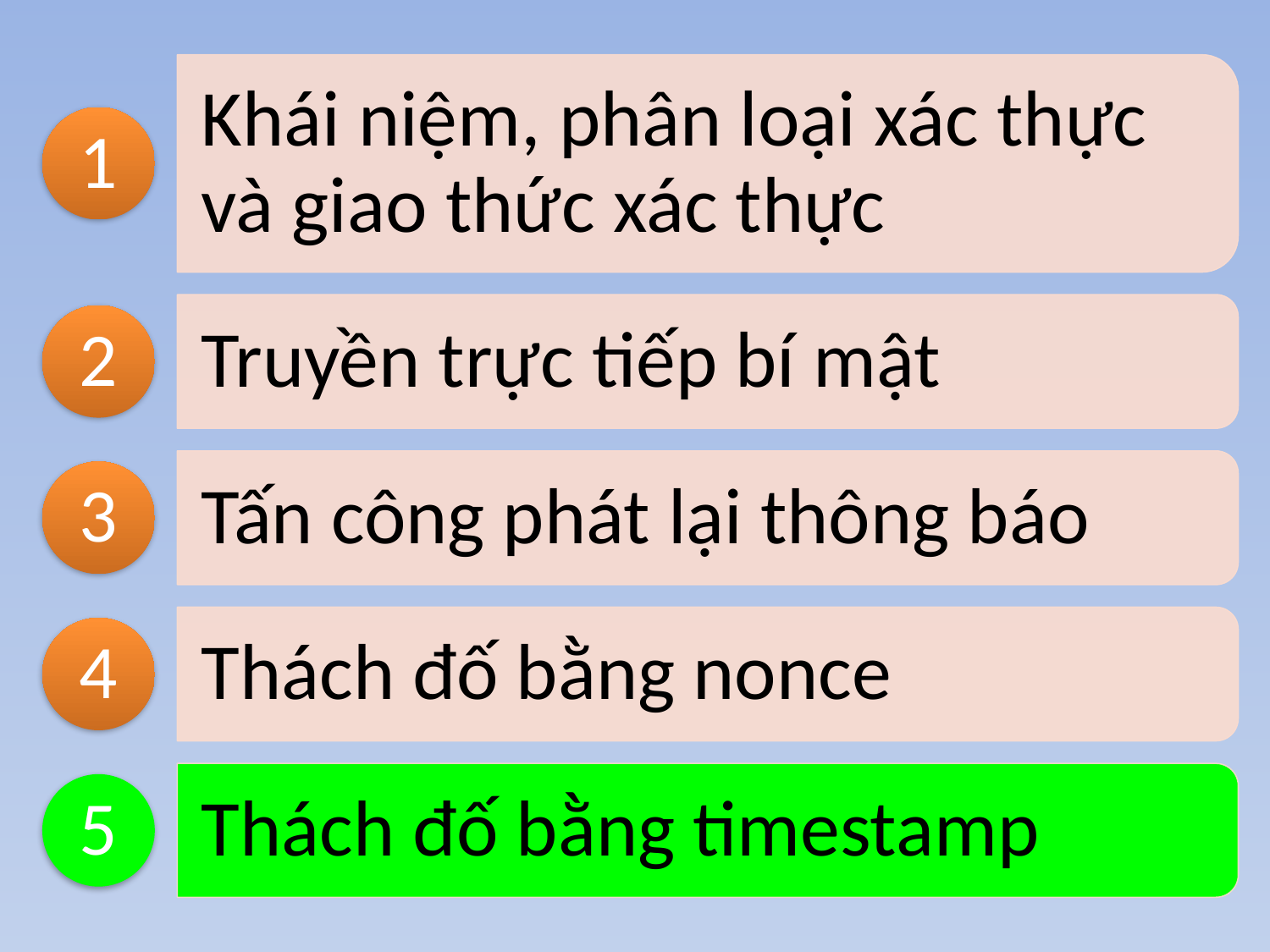

Khái niệm, phân loại xác thực và giao thức xác thực
1
Truyền trực tiếp bí mật
2
Tấn công phát lại thông báo
3
Thách đố bằng nonce
4
Thách đố bằng timestamp
5